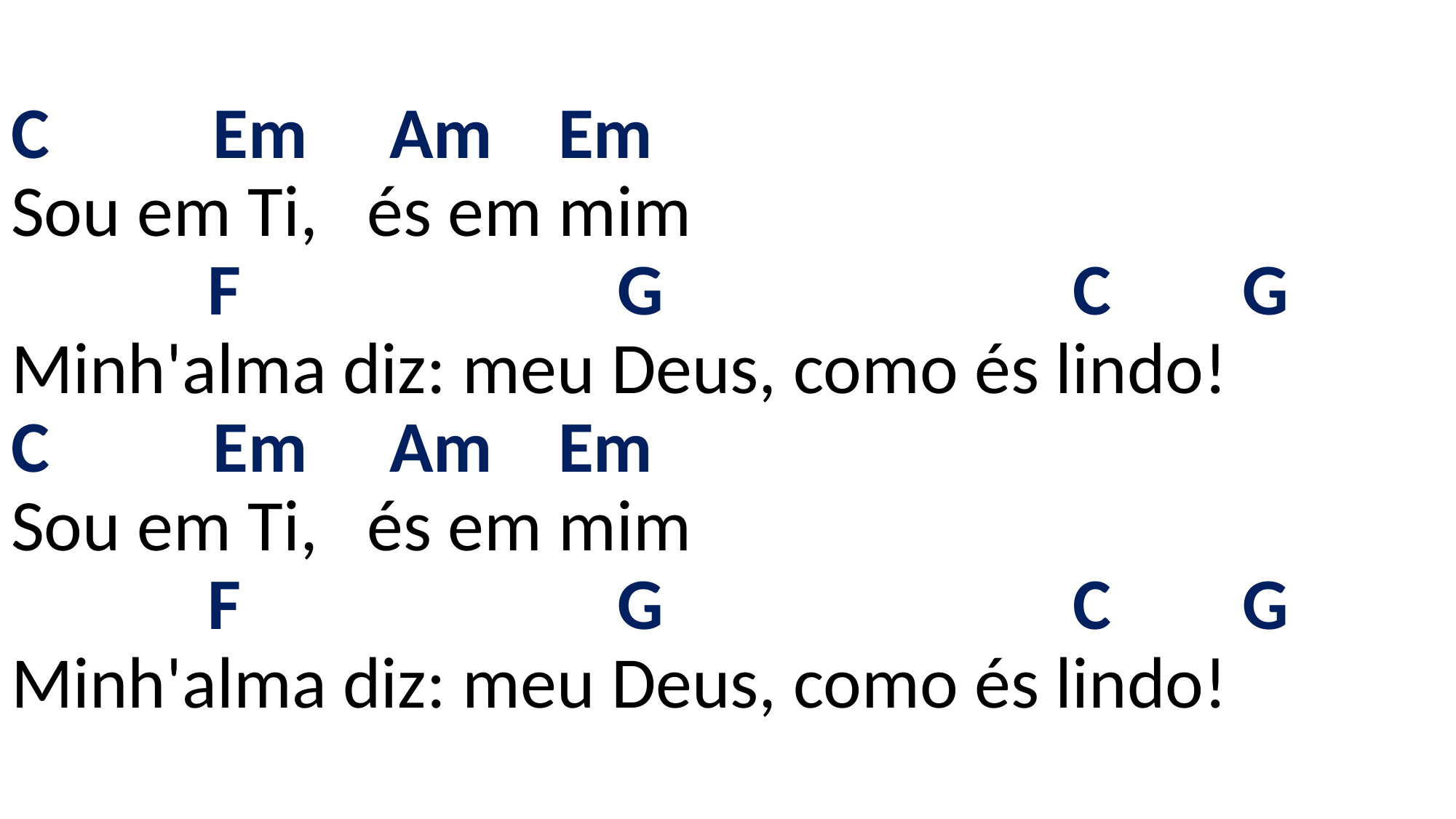

# C          Em     Am    Em Sou em Ti,   és em mim F                       G                         C        G Minh'alma diz: meu Deus, como és lindo! C          Em     Am    Em Sou em Ti,   és em mim F                       G                         C        G Minh'alma diz: meu Deus, como és lindo!